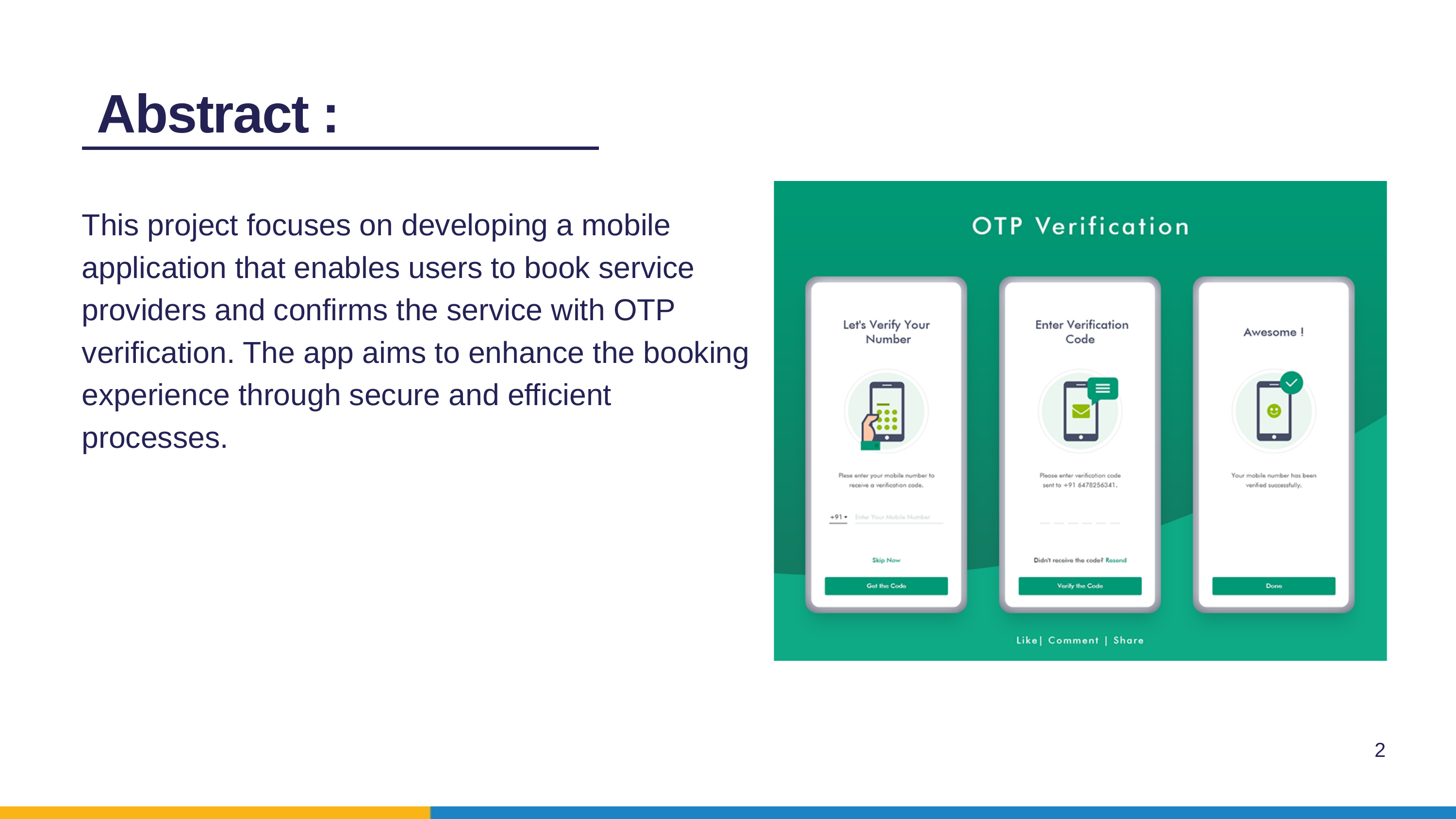

Abstract :

This project focuses on developing a mobile application that enables users to book service providers and confirms the service with OTP verification. The app aims to enhance the booking experience through secure and efficient processes.
2